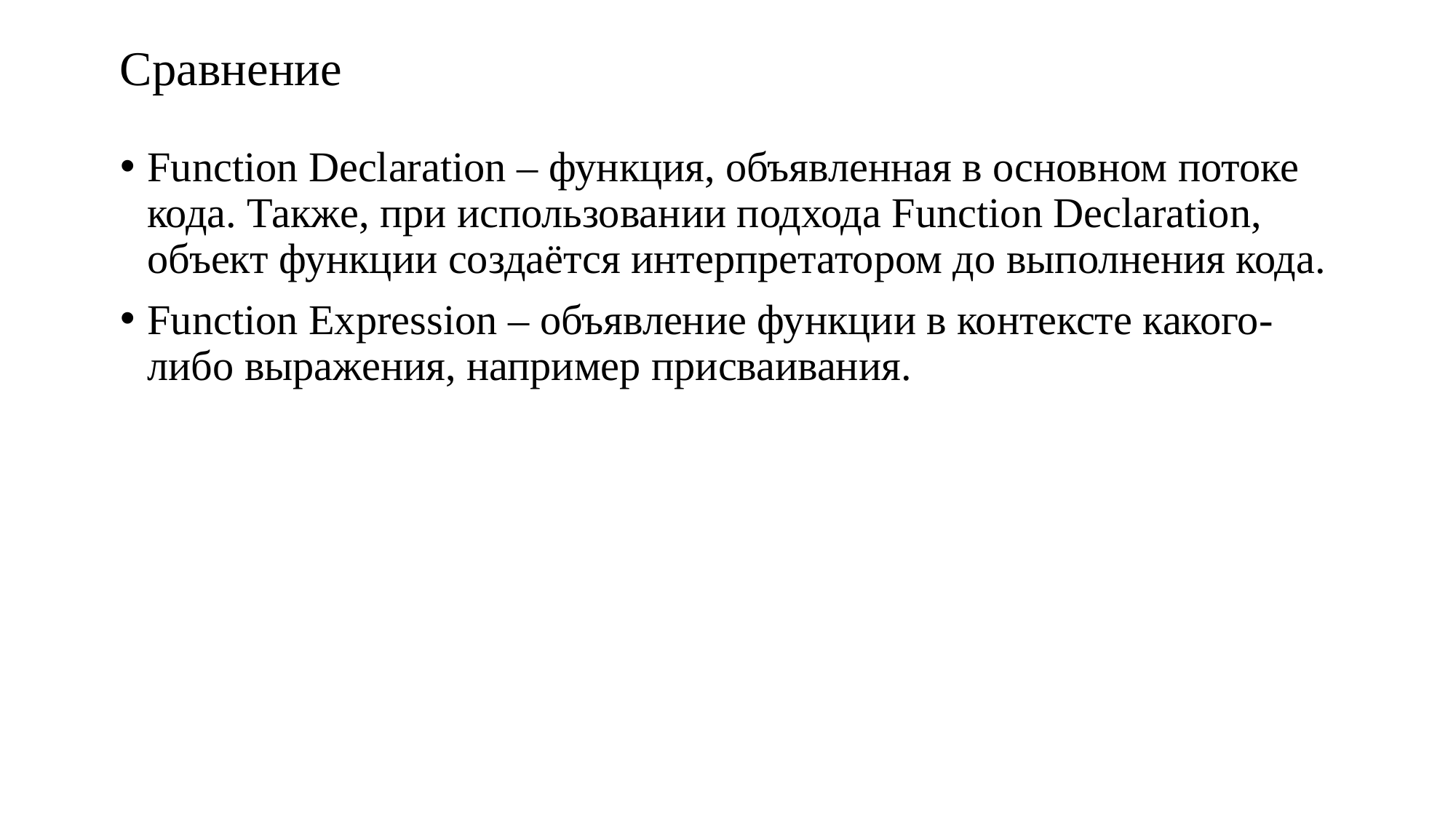

# Сравнение
Function Declaration – функция, объявленная в основном потоке кода. Также, при использовании подхода Function Declaration, объект функции создаётся интерпретатором до выполнения кода.
Function Expression – объявление функции в контексте какого-либо выражения, например присваивания.